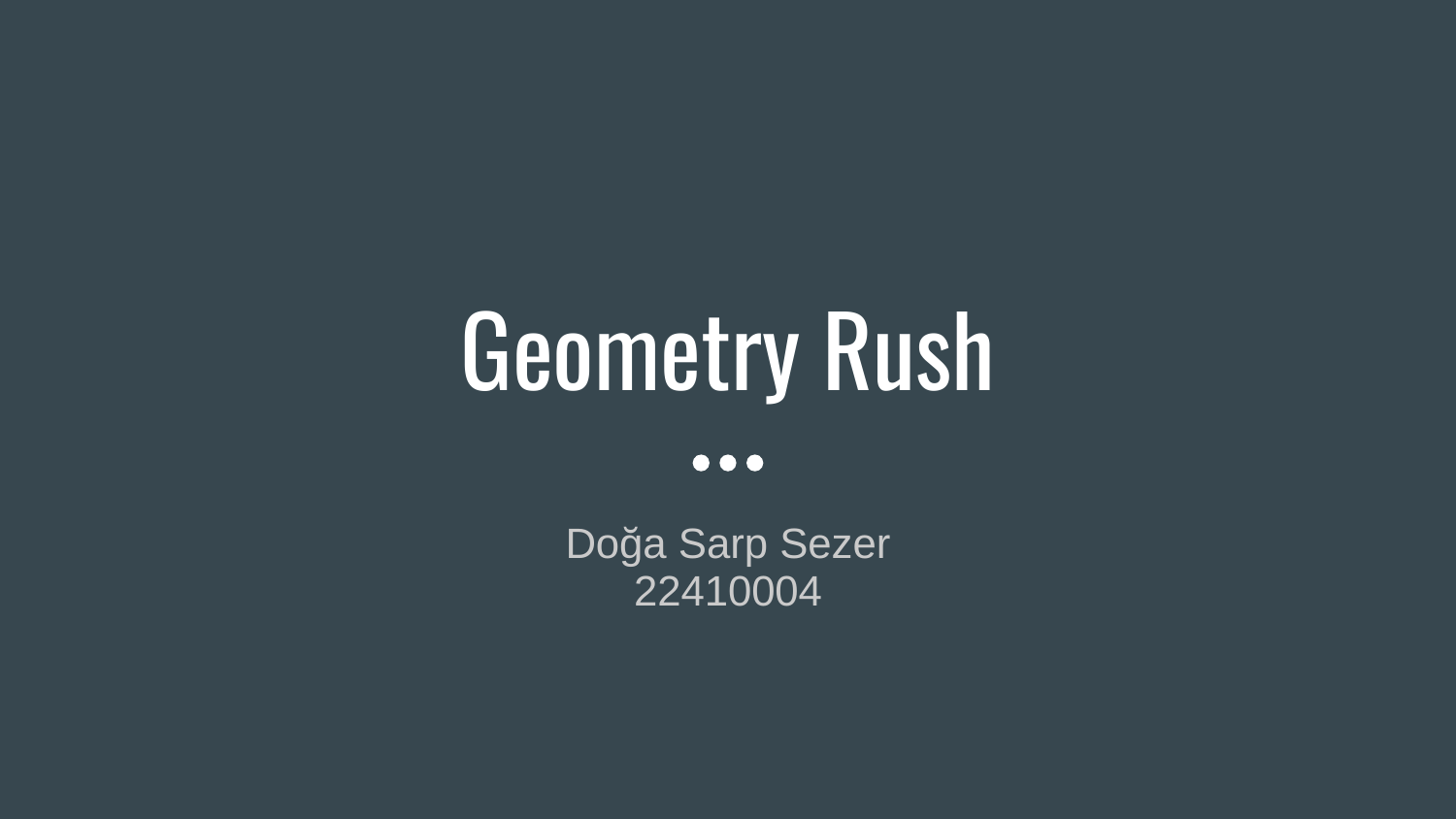

# Geometry Rush
Doğa Sarp Sezer
22410004